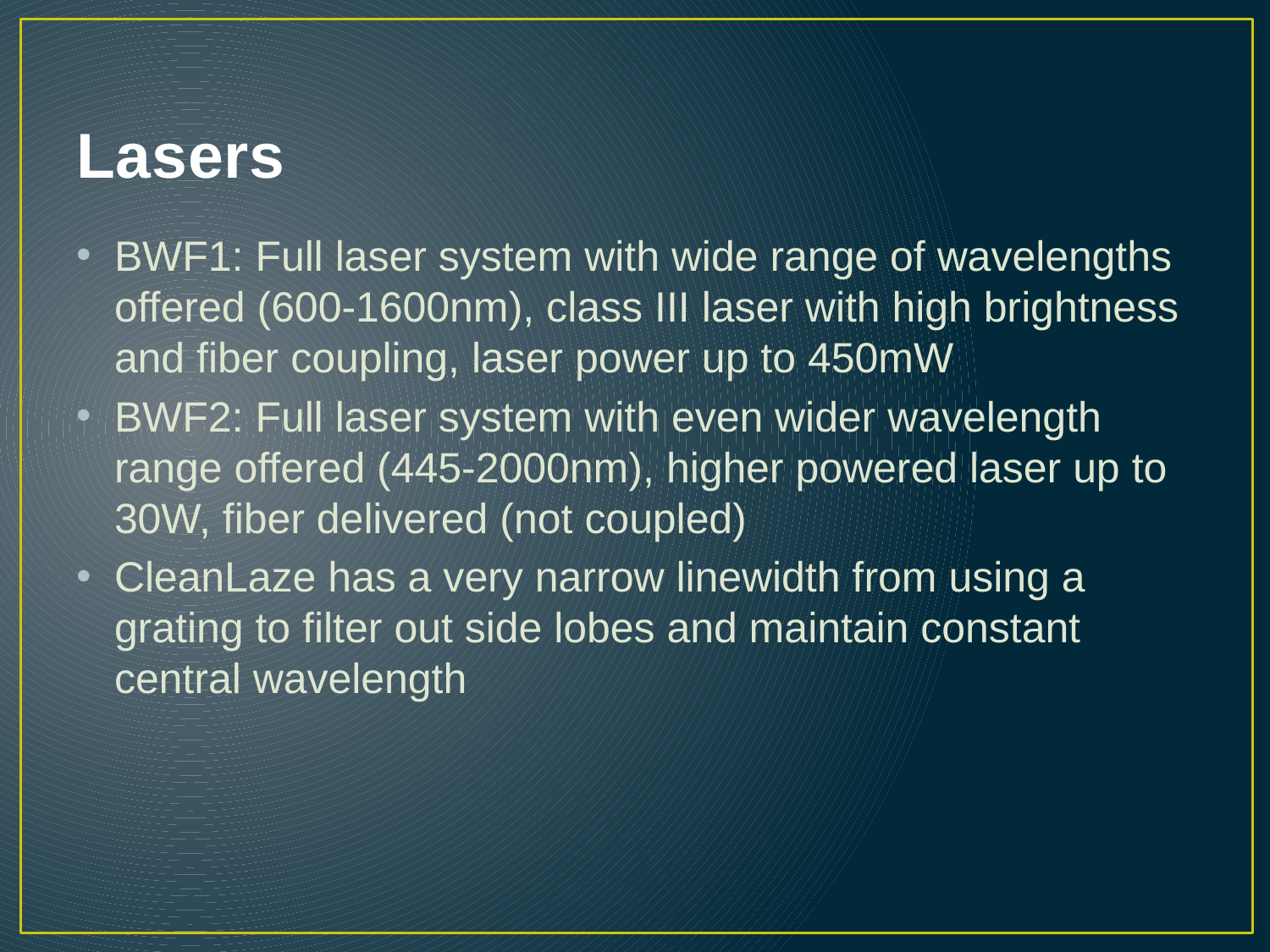

# Lasers
BWF1: Full laser system with wide range of wavelengths offered (600-1600nm), class III laser with high brightness and fiber coupling, laser power up to 450mW
BWF2: Full laser system with even wider wavelength range offered (445-2000nm), higher powered laser up to 30W, fiber delivered (not coupled)
CleanLaze has a very narrow linewidth from using a grating to filter out side lobes and maintain constant central wavelength